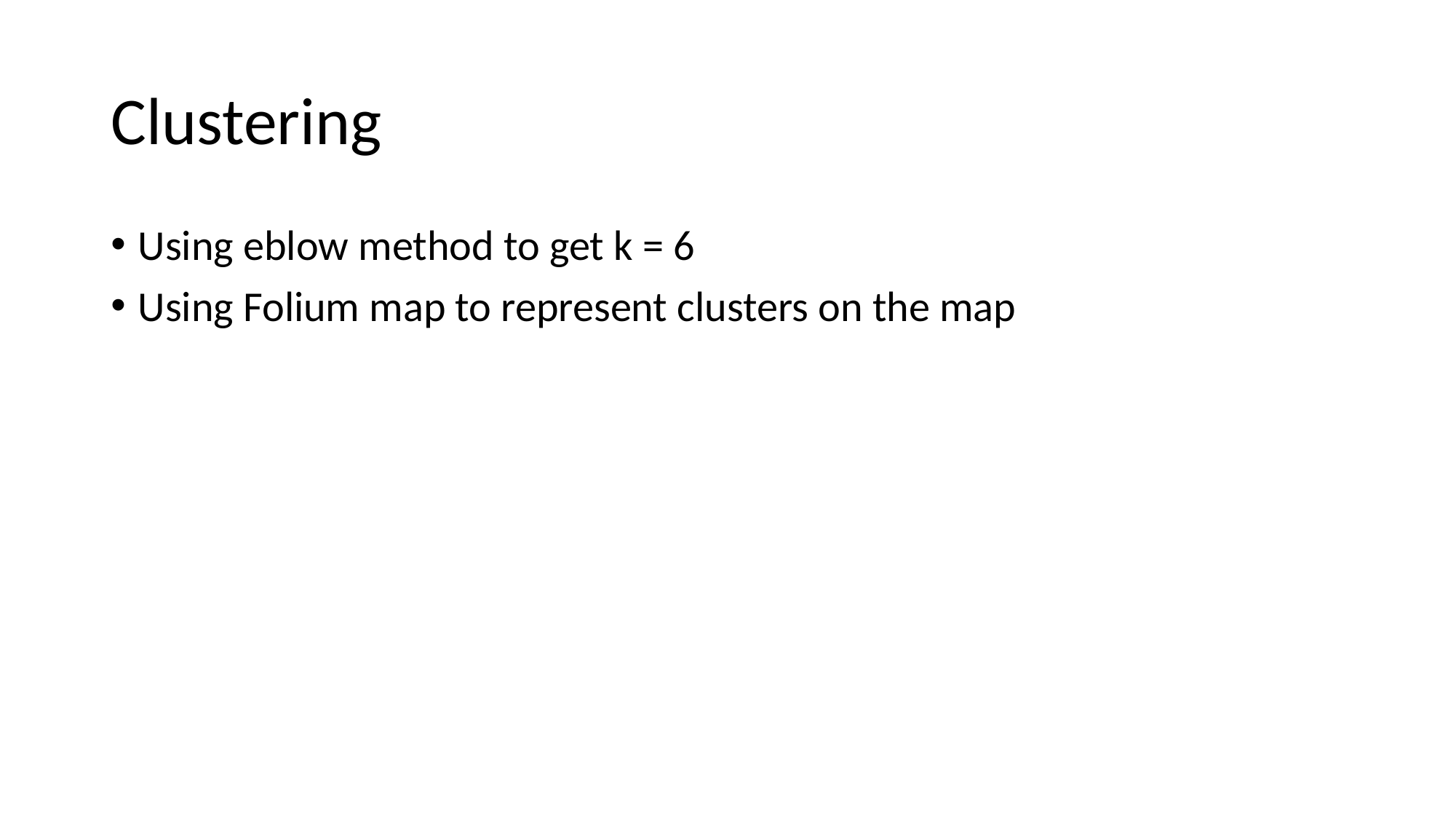

# Clustering
Using eblow method to get k = 6
Using Folium map to represent clusters on the map